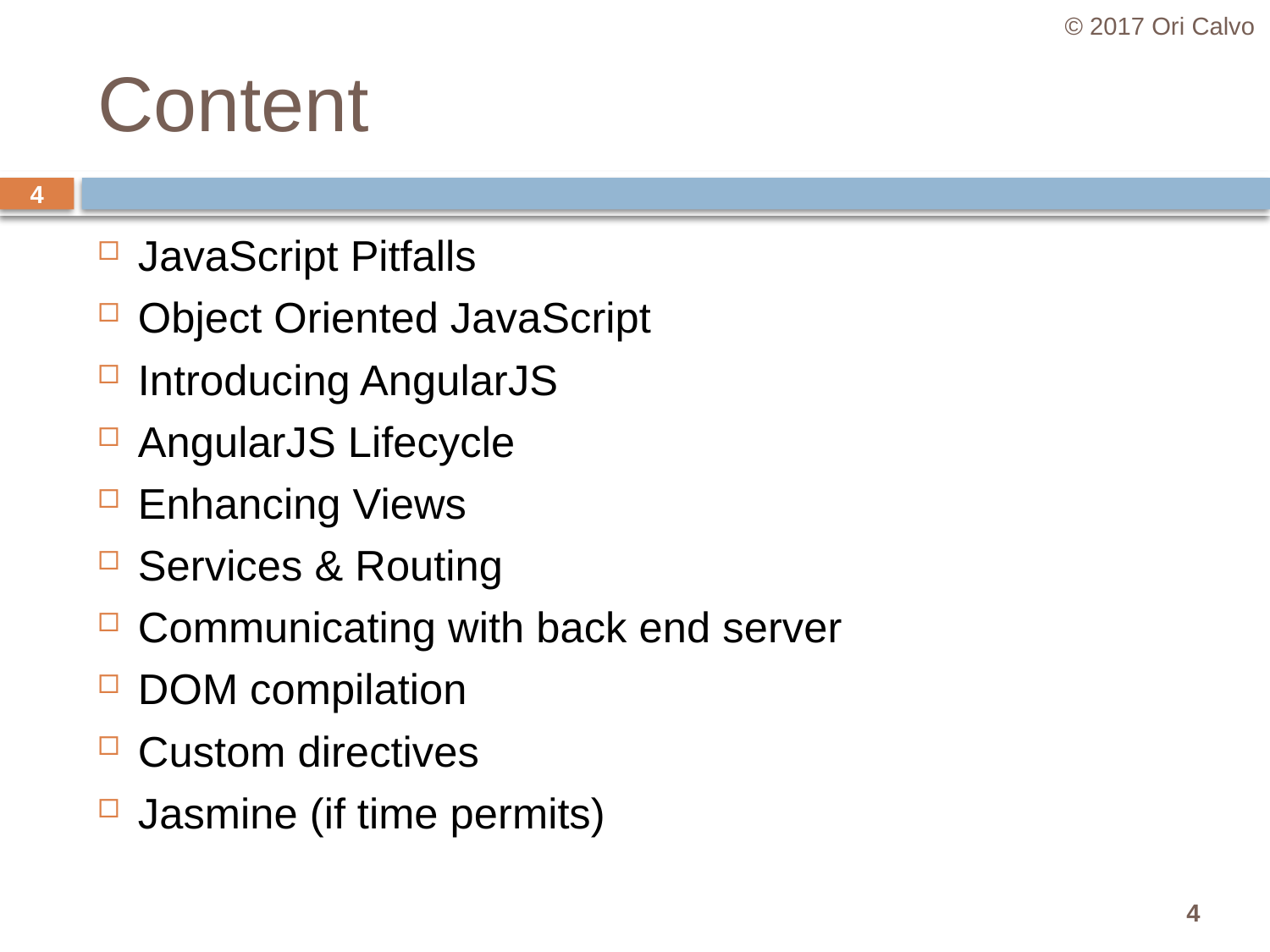

© 2017 Ori Calvo
# Content
4
JavaScript Pitfalls
Object Oriented JavaScript
Introducing AngularJS
AngularJS Lifecycle
Enhancing Views
Services & Routing
Communicating with back end server
DOM compilation
Custom directives
Jasmine (if time permits)